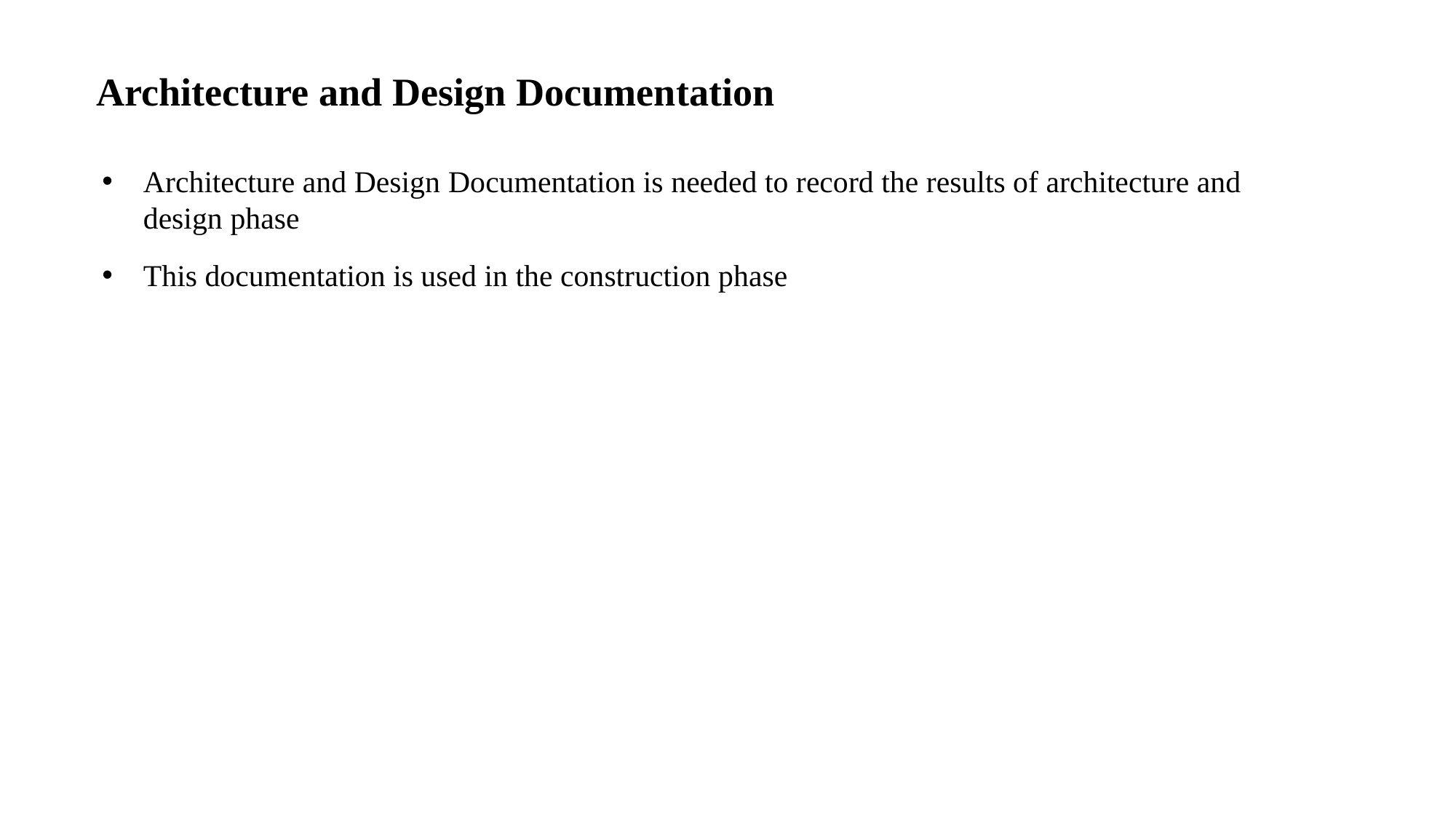

# Architecture and Design Documentation
Architecture and Design Documentation is needed to record the results of architecture and design phase
This documentation is used in the construction phase